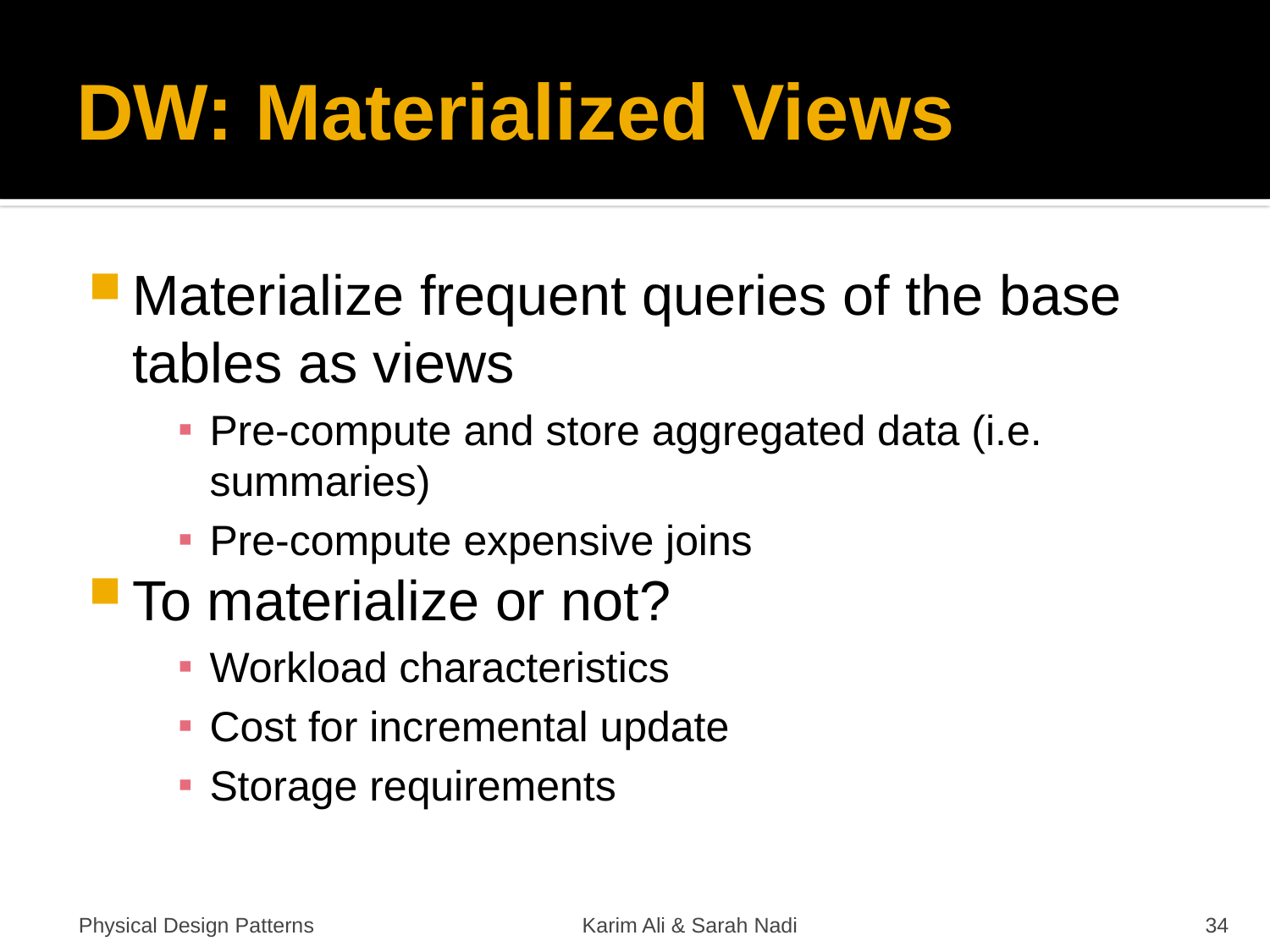

# DW: Materialized Views
Materialize frequent queries of the base tables as views
Pre-compute and store aggregated data (i.e. summaries)
Pre-compute expensive joins
To materialize or not?
Workload characteristics
Cost for incremental update
Storage requirements

Physical Design Patterns
Karim Ali & Sarah Nadi
34